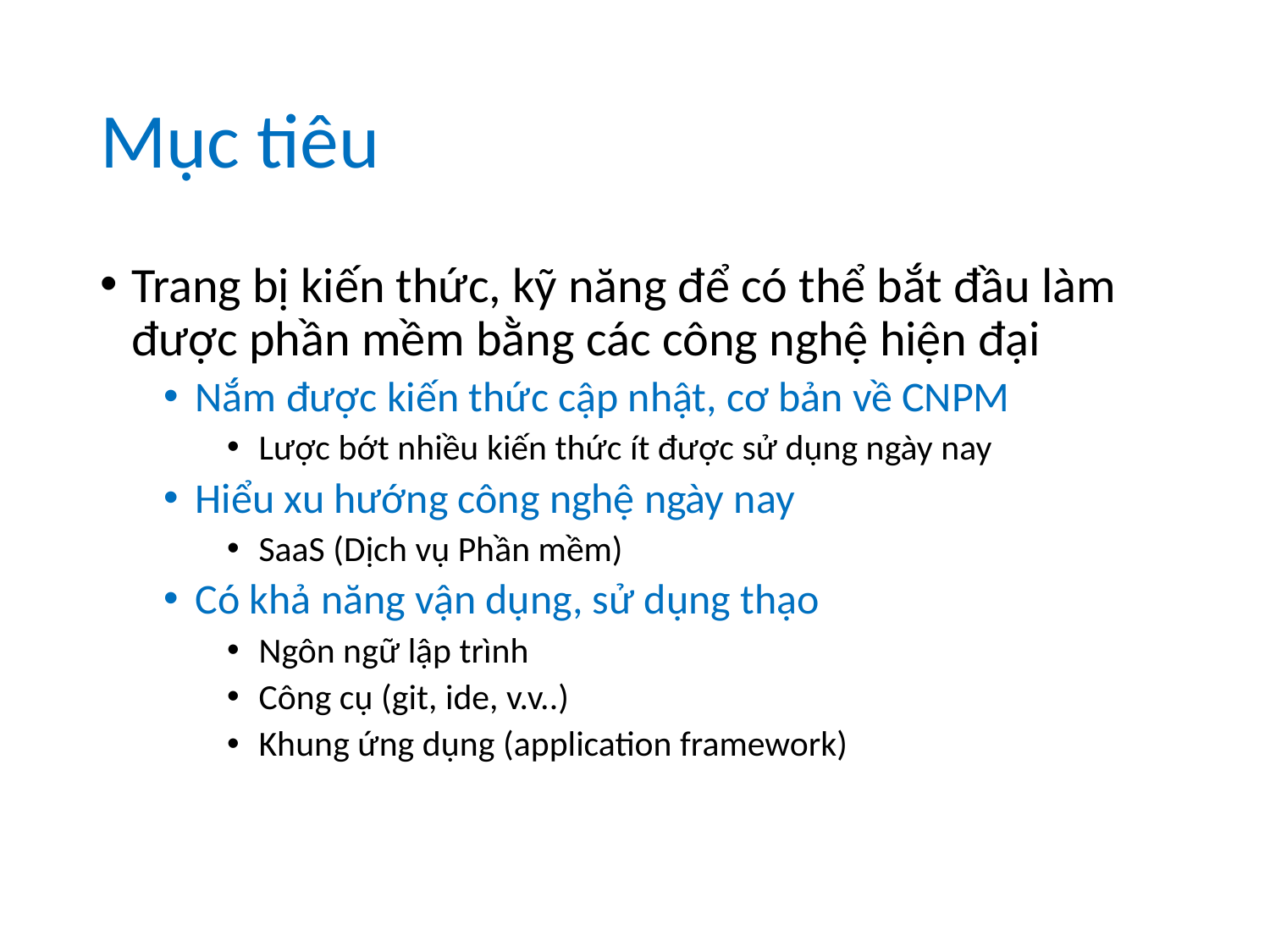

# Mục tiêu
Trang bị kiến thức, kỹ năng để có thể bắt đầu làm được phần mềm bằng các công nghệ hiện đại
Nắm được kiến thức cập nhật, cơ bản về CNPM
Lược bớt nhiều kiến thức ít được sử dụng ngày nay
Hiểu xu hướng công nghệ ngày nay
SaaS (Dịch vụ Phần mềm)
Có khả năng vận dụng, sử dụng thạo
Ngôn ngữ lập trình
Công cụ (git, ide, v.v..)
Khung ứng dụng (application framework)